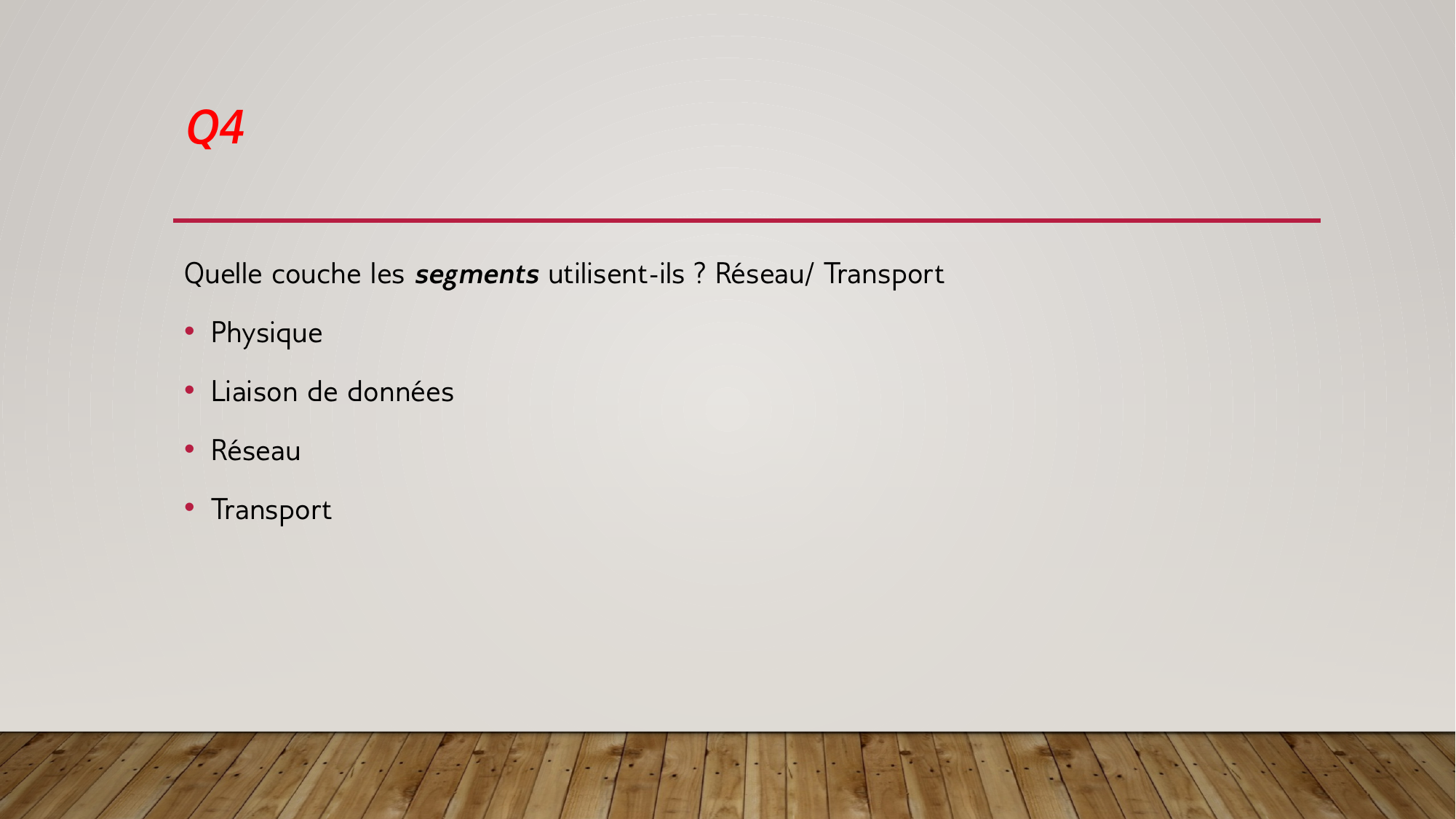

# Q4
Quelle couche les segments utilisent-ils ? Réseau/ Transport
Physique
Liaison de données
Réseau
Transport